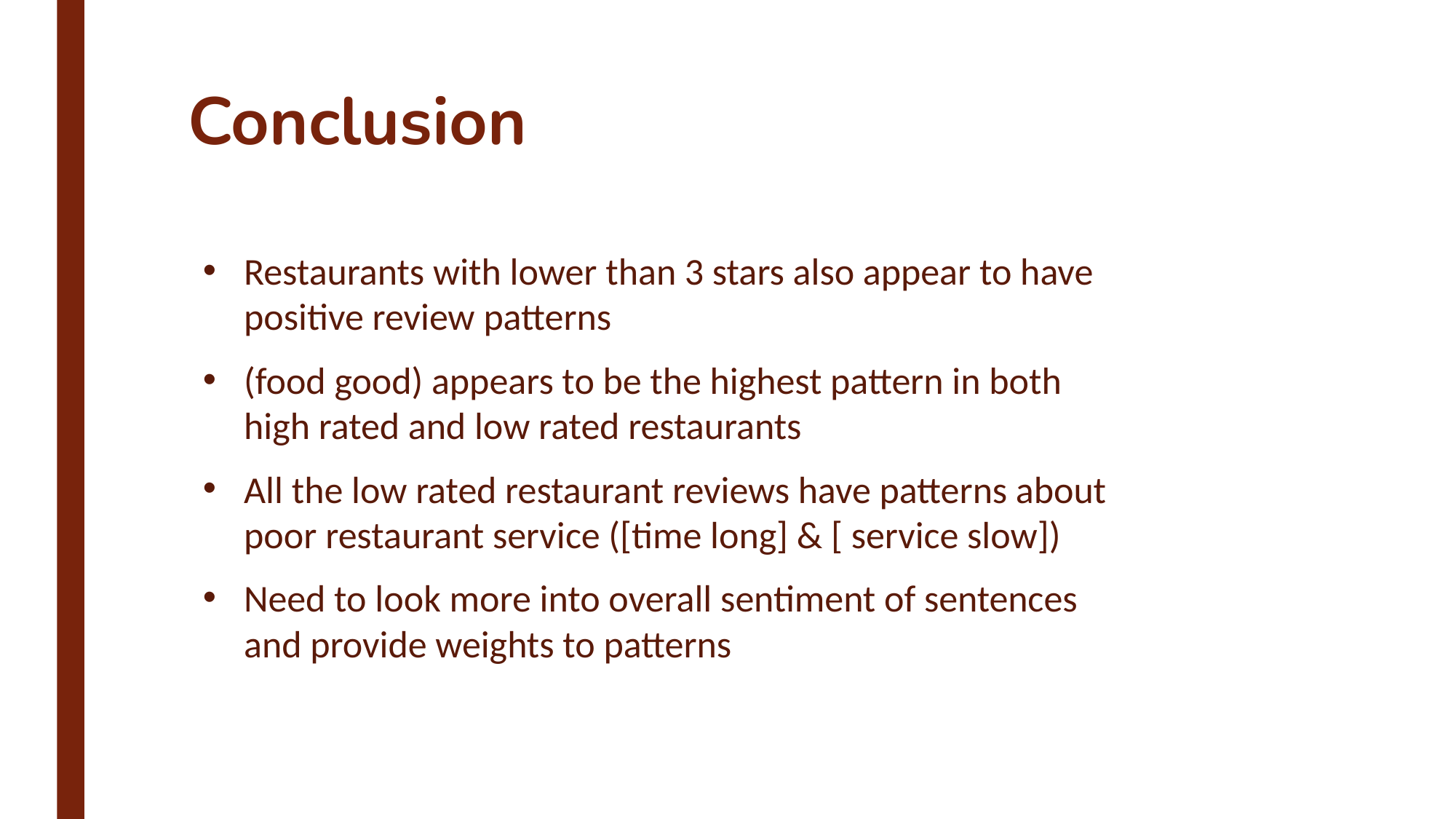

# Conclusion

Restaurants with lower than 3 stars also appear to have positive review patterns

(food good) appears to be the highest pattern in both high rated and low rated restaurants

All the low rated restaurant reviews have patterns about poor restaurant service ([time long] & [ service slow])

Need to look more into overall sentiment of sentences and provide weights to patterns